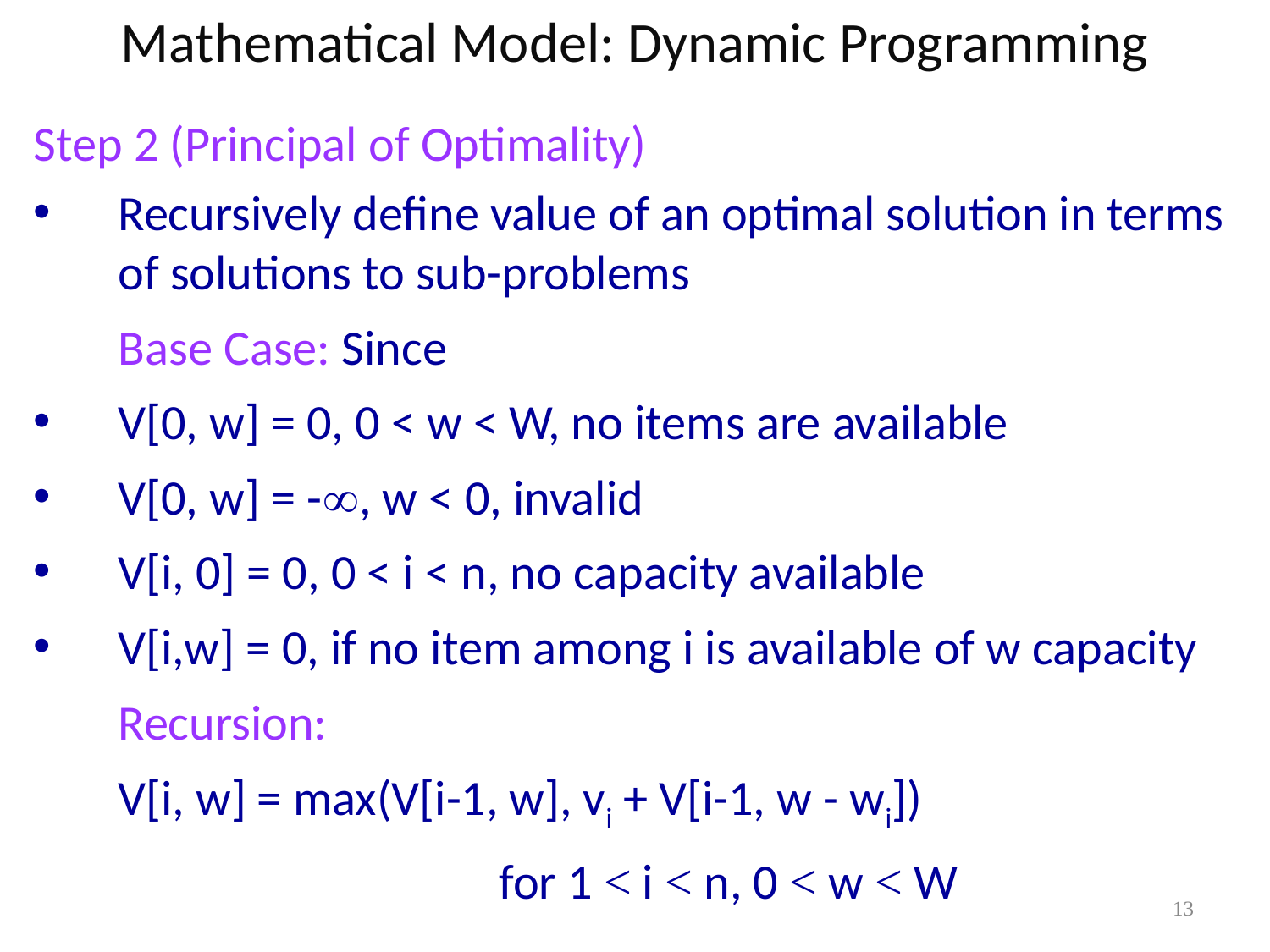

Mathematical Model: Dynamic Programming
Step 2 (Principal of Optimality)
Recursively define value of an optimal solution in terms of solutions to sub-problems
	Base Case: Since
V[0, w] = 0, 0 < w < W, no items are available
V[0, w] = -∞, w < 0, invalid
V[i, 0] = 0, 0 < i < n, no capacity available
V[i,w] = 0, if no item among i is available of w capacity
	Recursion:
	V[i, w] = max(V[i-1, w], vi + V[i-1, w - wi])
				for 1 < i < n, 0 < w < W
13